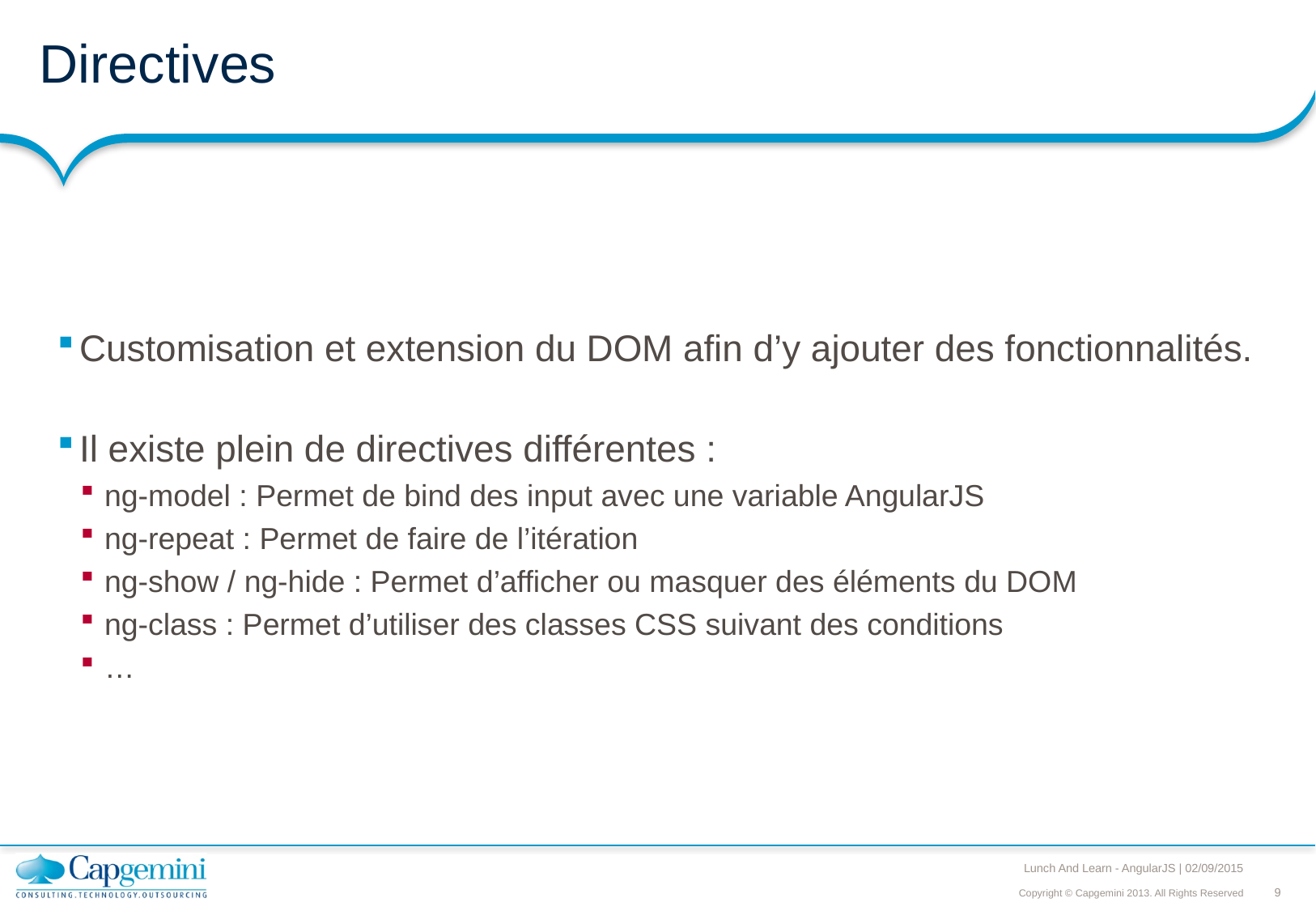

# Directives
Customisation et extension du DOM afin d’y ajouter des fonctionnalités.

Il existe plein de directives différentes :
ng-model : Permet de bind des input avec une variable AngularJS
ng-repeat : Permet de faire de l’itération
ng-show / ng-hide : Permet d’afficher ou masquer des éléments du DOM
ng-class : Permet d’utiliser des classes CSS suivant des conditions
…